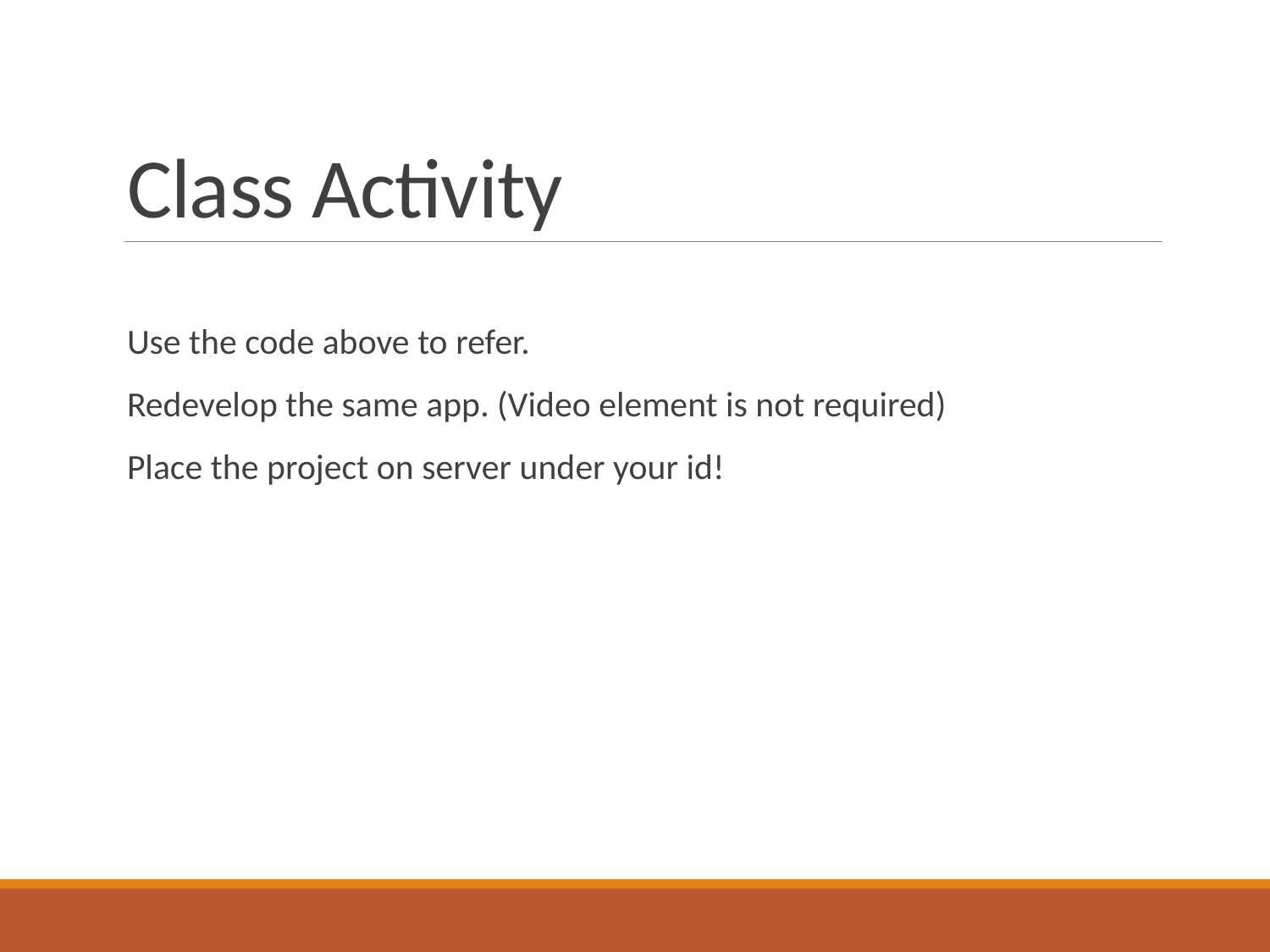

# Class Activity
Use the code above to refer.
Redevelop the same app. (Video element is not required)
Place the project on server under your id!